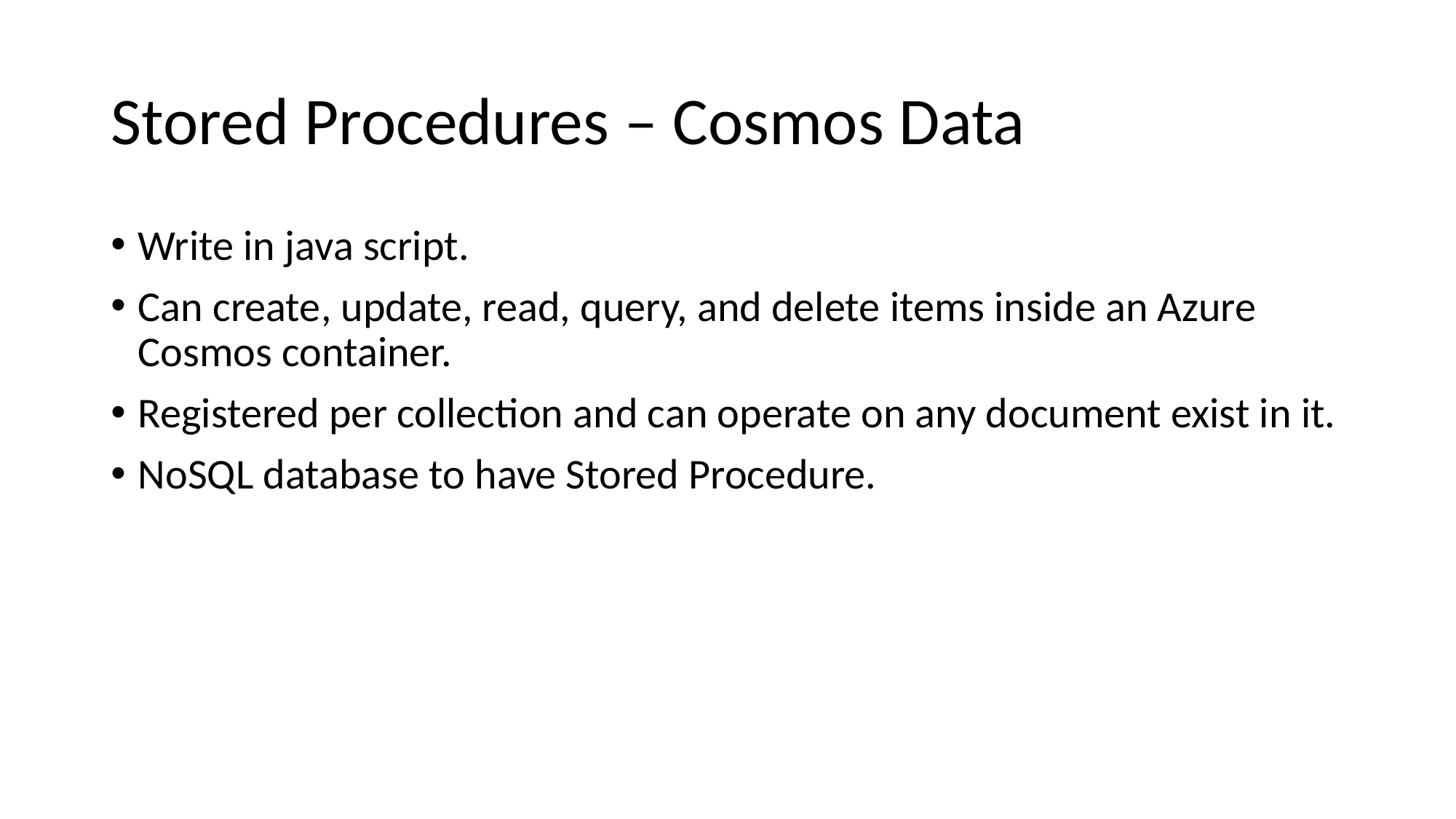

# Stored Procedures – Cosmos Data
Write in java script.
Can create, update, read, query, and delete items inside an Azure Cosmos container.
Registered per collection and can operate on any document exist in it.
NoSQL database to have Stored Procedure.